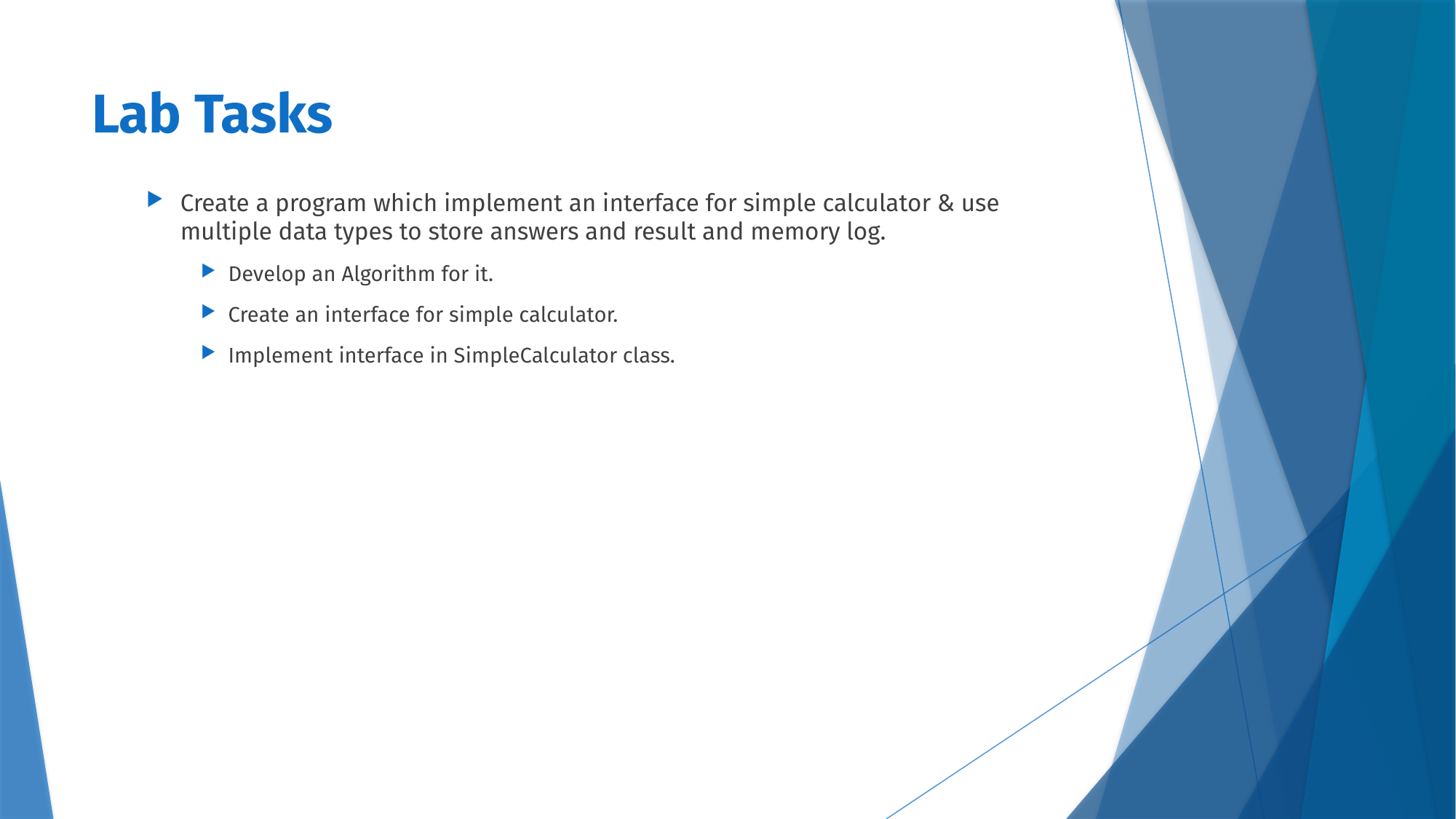

# Lab Tasks
Create a program which implement an interface for simple calculator & use multiple data types to store answers and result and memory log.
Develop an Algorithm for it.
Create an interface for simple calculator.
Implement interface in SimpleCalculator class.